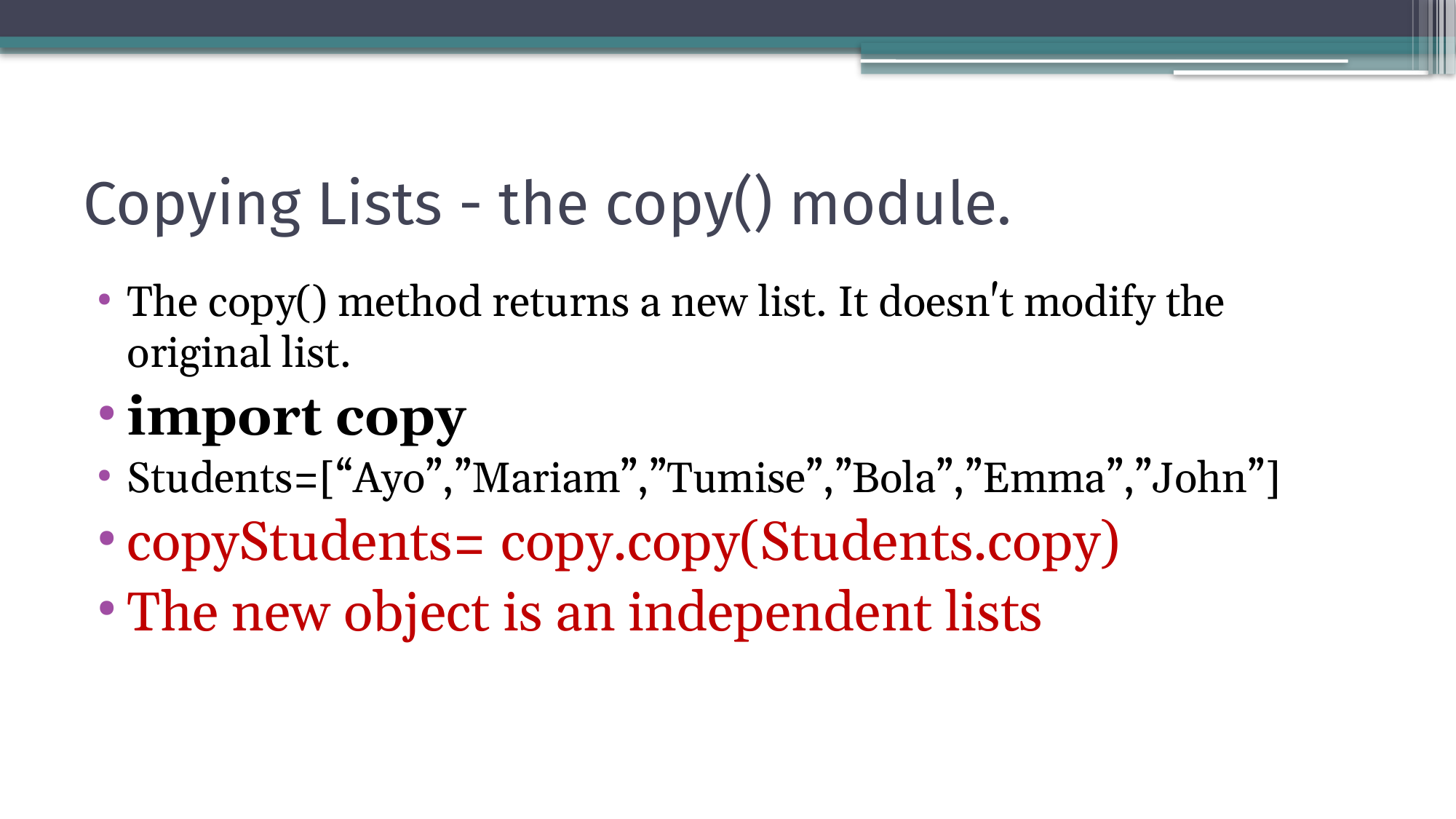

# Copying Lists - the copy() module.
The copy() method returns a new list. It doesn't modify the original list.
import copy
Students=[“Ayo”,”Mariam”,”Tumise”,”Bola”,”Emma”,”John”]
copyStudents= copy.copy(Students.copy)
The new object is an independent lists